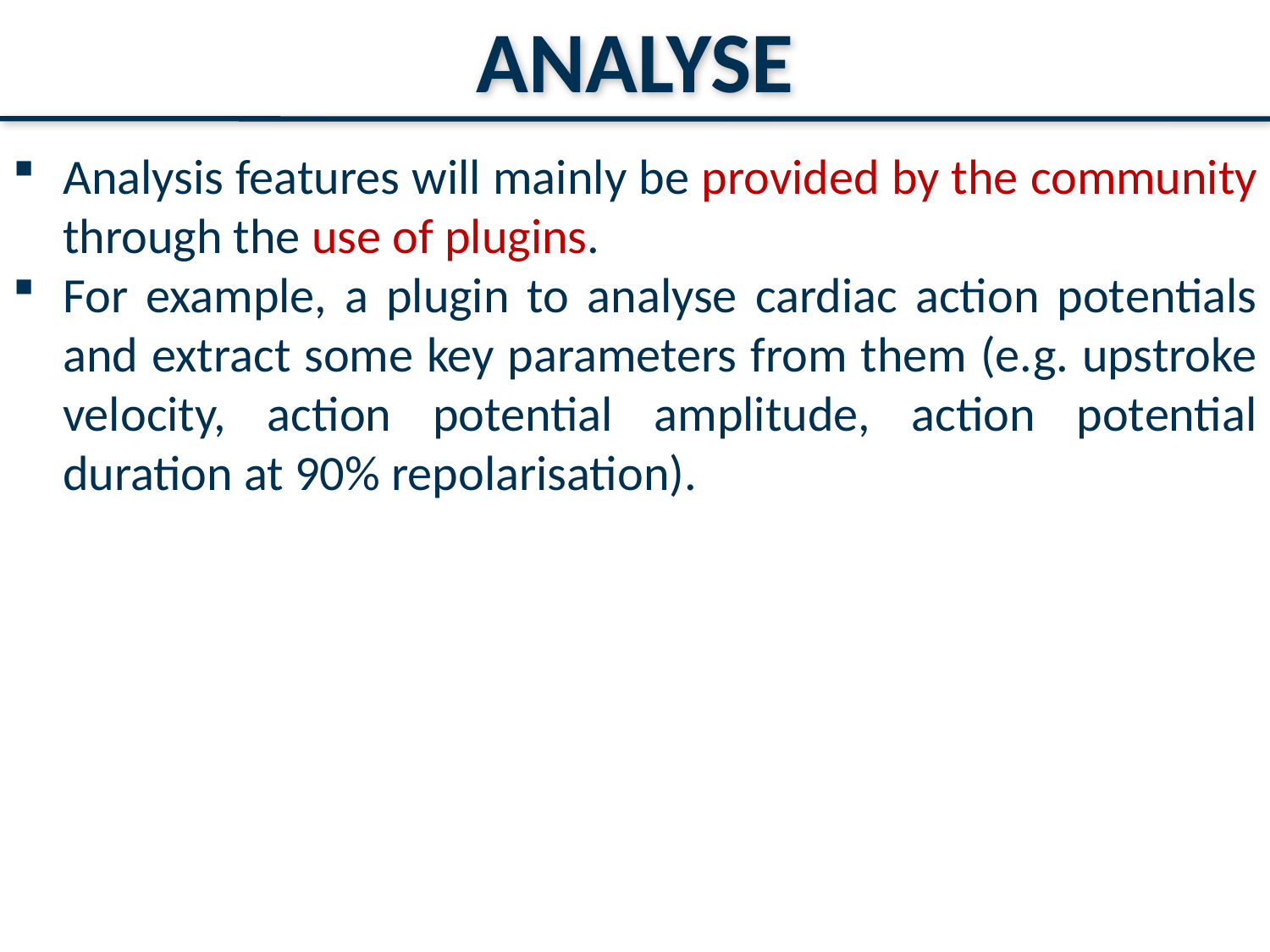

Analyse
Analysis features will mainly be provided by the community through the use of plugins.
For example, a plugin to analyse cardiac action potentials and extract some key parameters from them (e.g. upstroke velocity, action potential amplitude, action potential duration at 90% repolarisation).